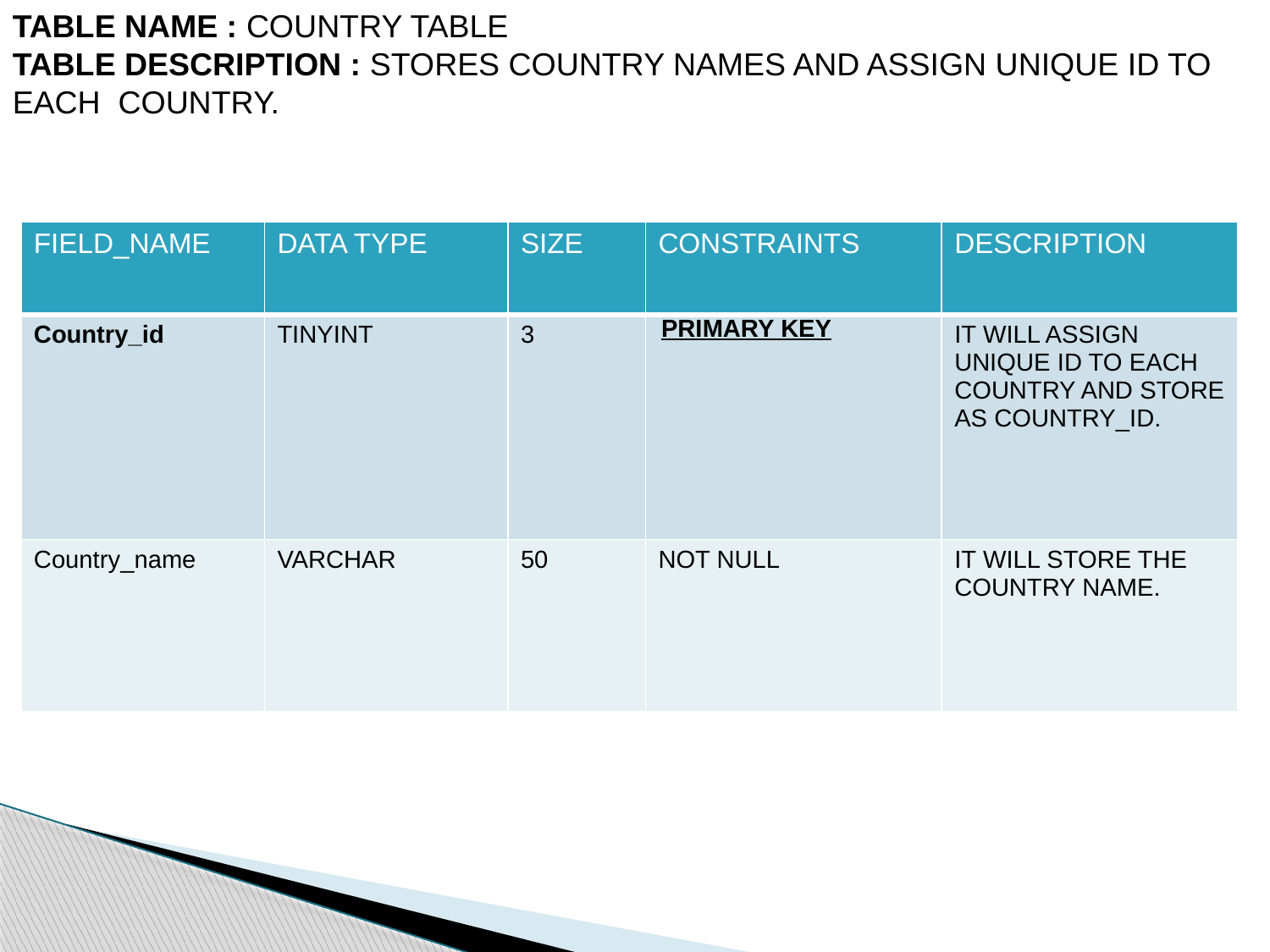

TABLE NAME : COUNTRY TABLE
TABLE DESCRIPTION : STORES COUNTRY NAMES AND ASSIGN UNIQUE ID TO EACH  COUNTRY.
| FIELD\_NAME | DATA TYPE | SIZE | CONSTRAINTS | DESCRIPTION |
| --- | --- | --- | --- | --- |
| Country\_id | TINYINT | 3 | PRIMARY KEY | IT WILL ASSIGN UNIQUE ID TO EACH COUNTRY AND STORE AS COUNTRY\_ID. |
| Country\_name | VARCHAR | 50 | NOT NULL | IT WILL STORE THE COUNTRY NAME. |